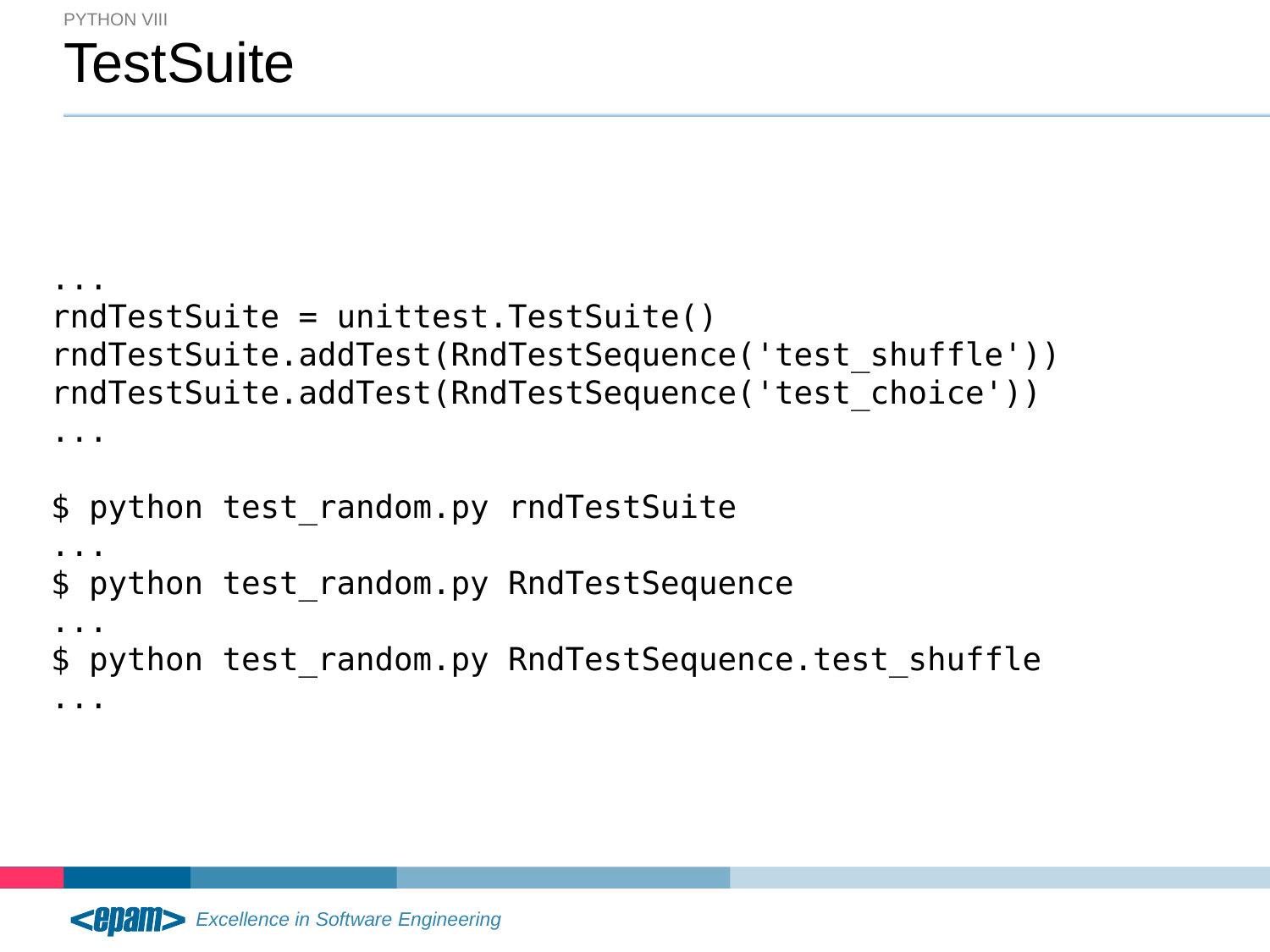

Python VIII
# TestSuite
...
rndTestSuite = unittest.TestSuite()
rndTestSuite.addTest(RndTestSequence('test_shuffle'))
rndTestSuite.addTest(RndTestSequence('test_choice'))
...

$ python test_random.py rndTestSuite
...
$ python test_random.py RndTestSequence
...
$ python test_random.py RndTestSequence.test_shuffle
...